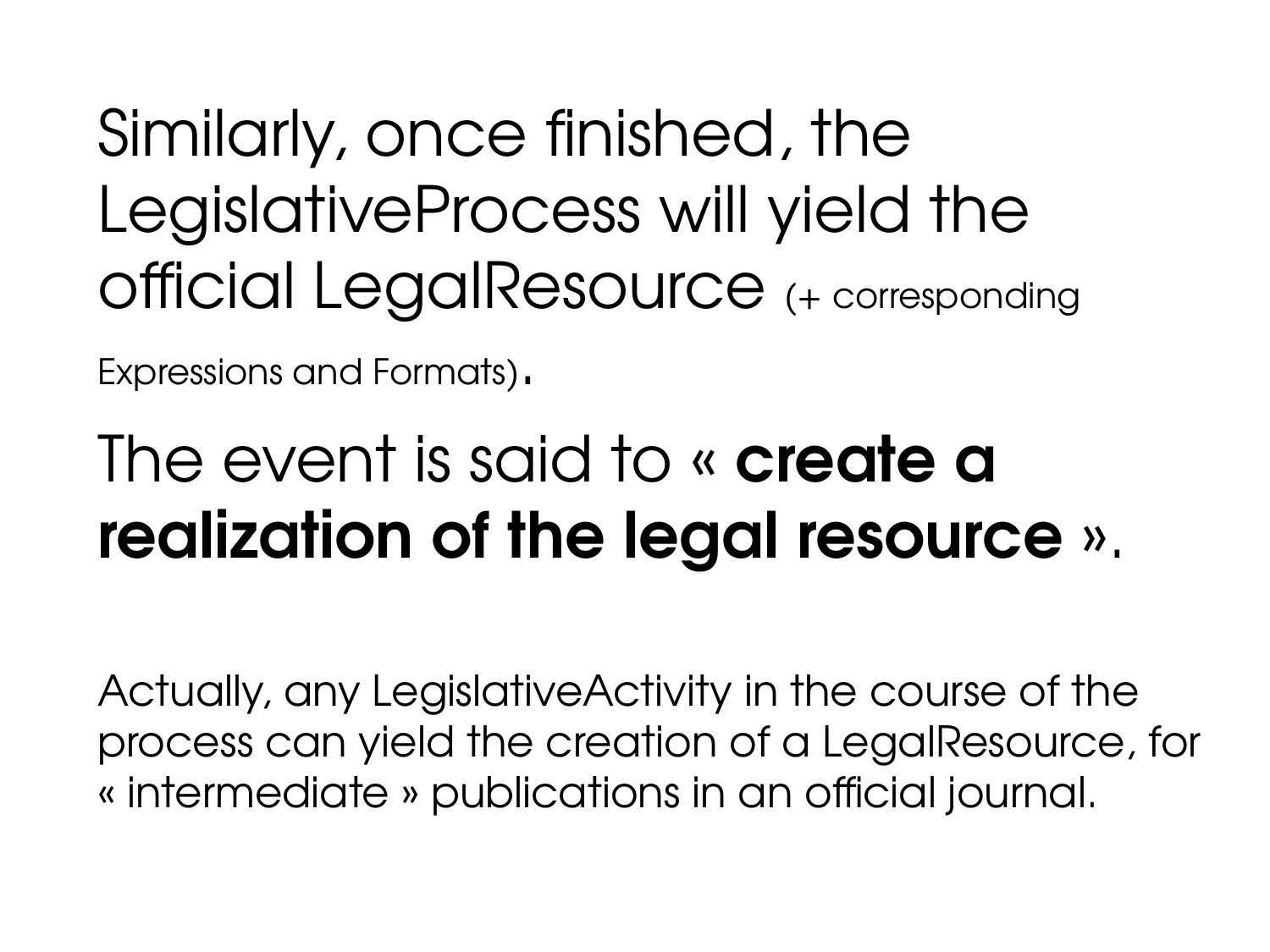

Similarly, once finished, the LegislativeProcess will yield the official LegalResource (+ corresponding Expressions and Formats).
The event is said to « create a realization of the legal resource ».

Actually, any LegislativeActivity in the course of the process can yield the creation of a LegalResource, for « intermediate » publications in an official journal.